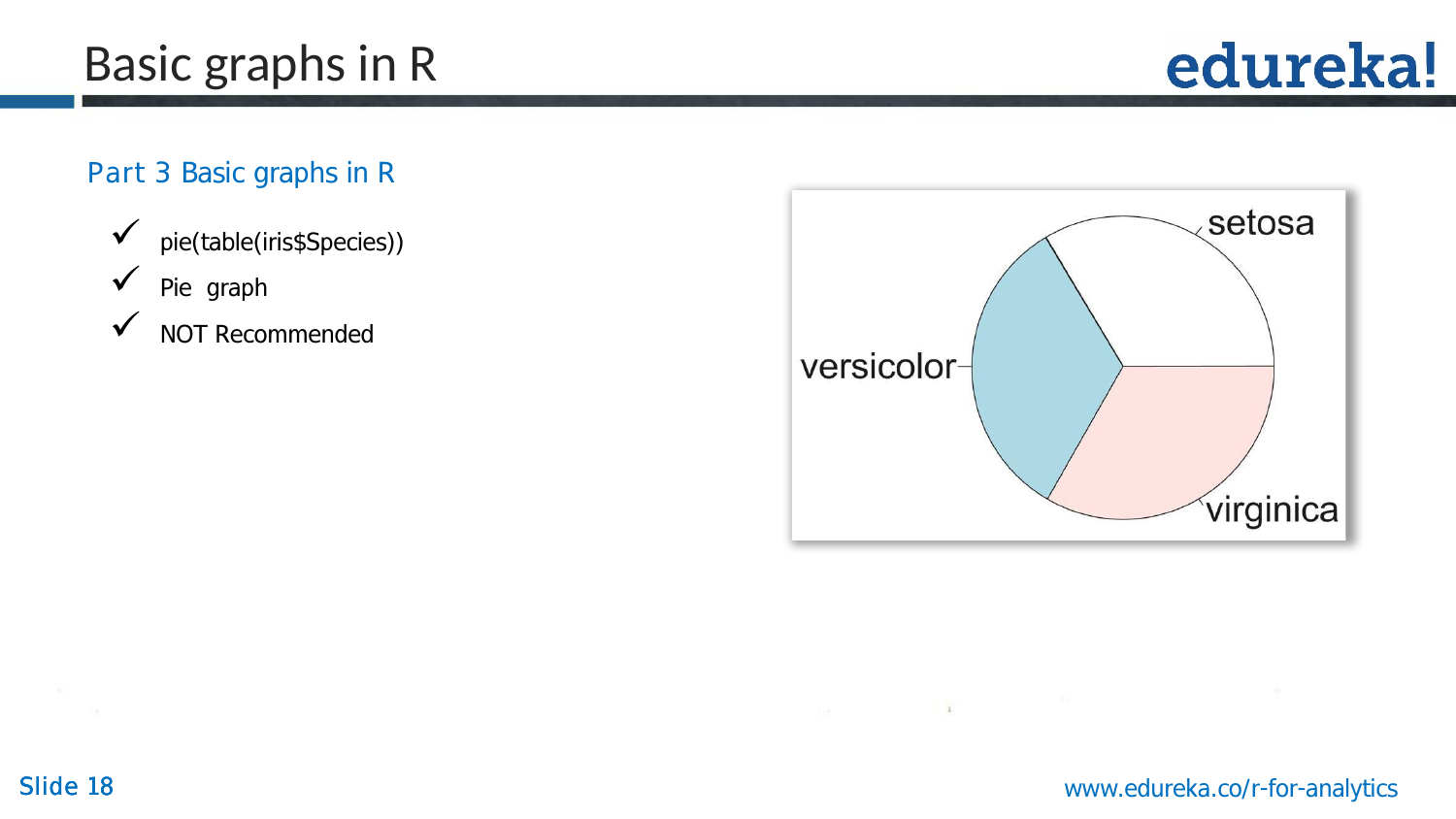

Basic graphs in R
Part 3 Basic graphs in R

pie(table(iris$Species))
Pie  graph
NOT Recommended